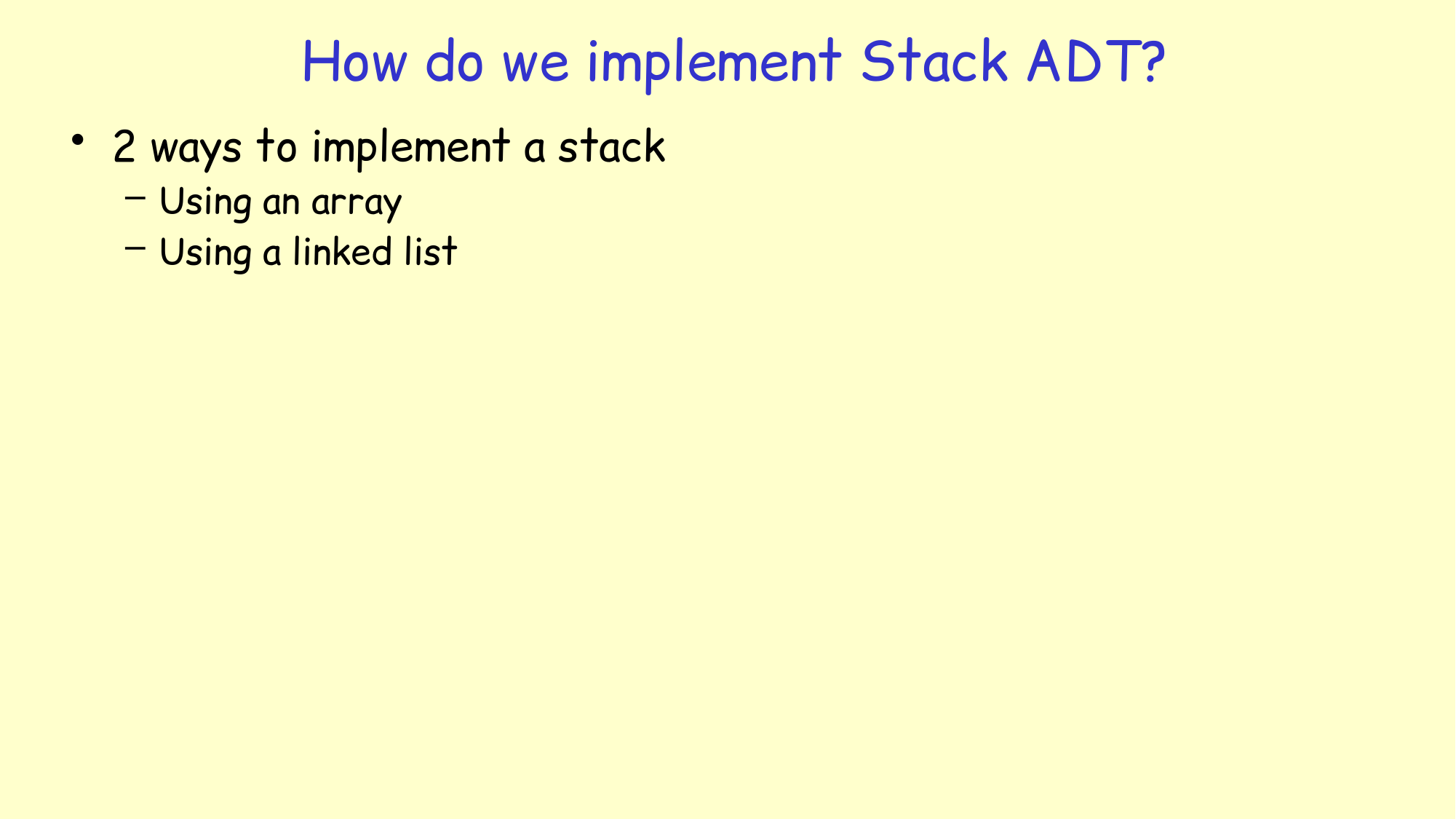

# How do we implement Stack ADT?
2 ways to implement a stack
Using an array
Using a linked list